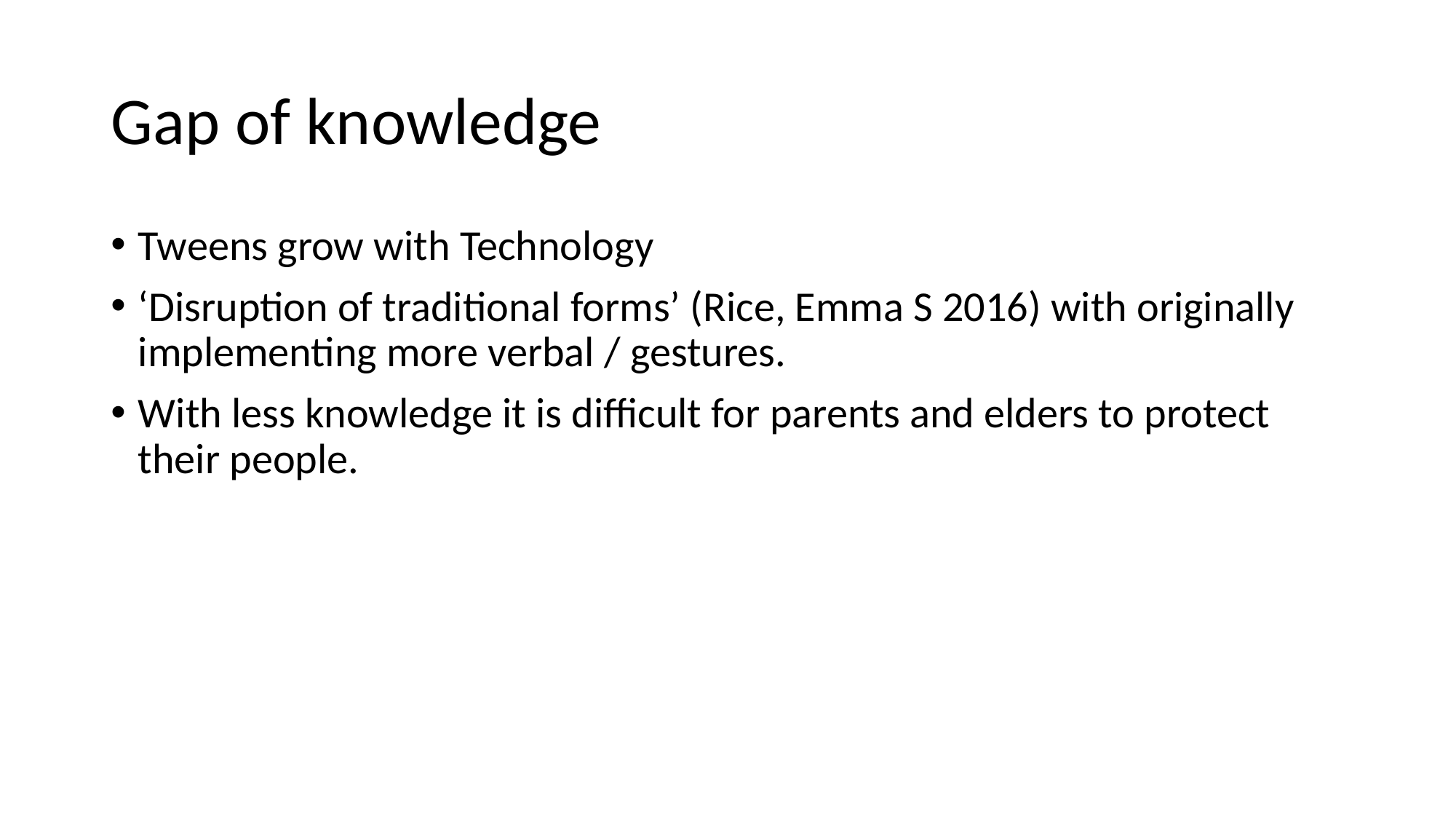

# Gap of knowledge
Tweens grow with Technology
‘Disruption of traditional forms’ (Rice, Emma S 2016) with originally implementing more verbal / gestures.
With less knowledge it is difficult for parents and elders to protect their people.